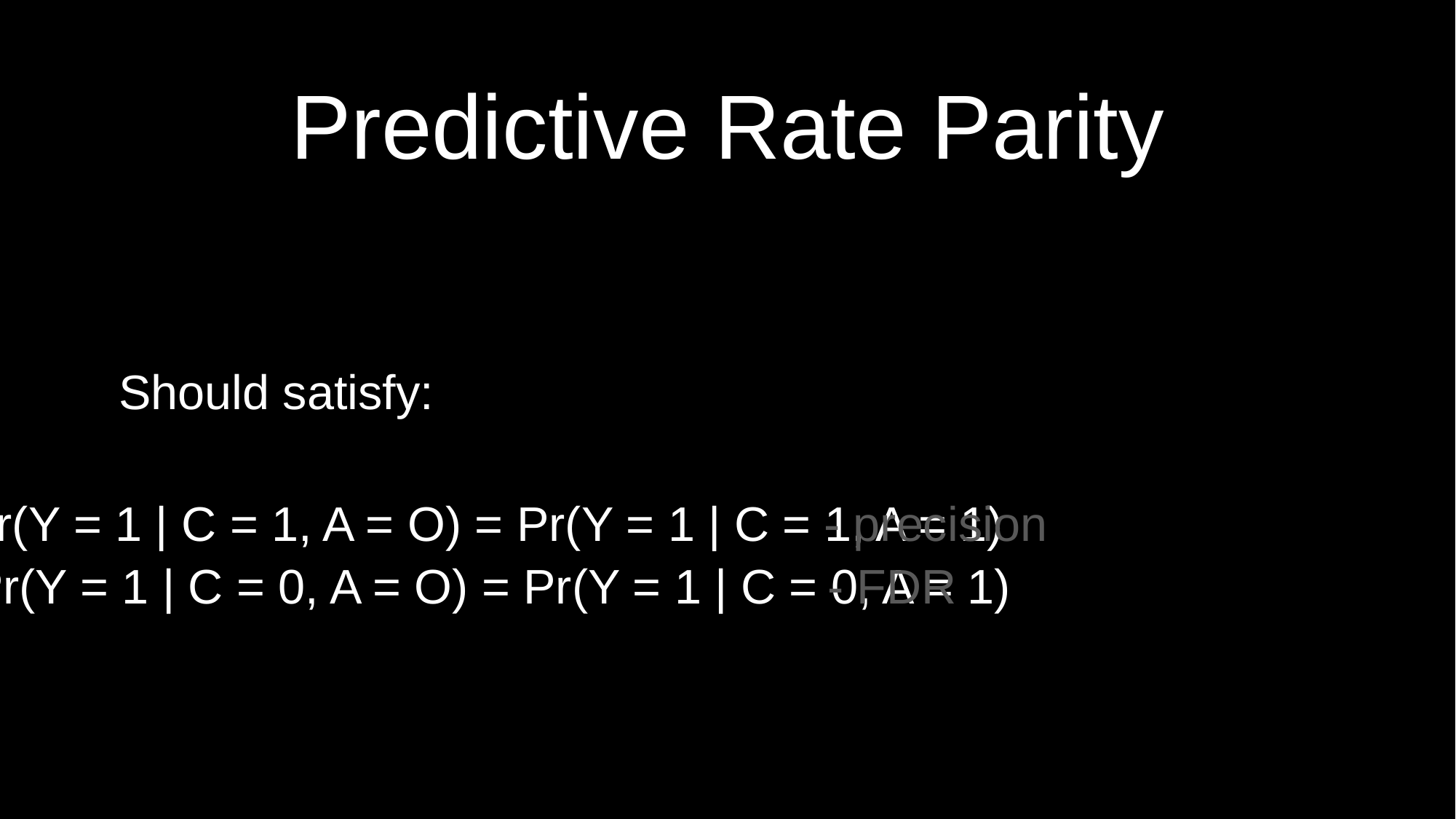

Predictive Rate Parity
Should satisfy:
- precision
Pr(Y = 1 | C = 1, A = O) = Pr(Y = 1 | C = 1, A = 1)
Pr(Y = 1 | C = 0, A = O) = Pr(Y = 1 | C = 0, A = 1)
- FDR